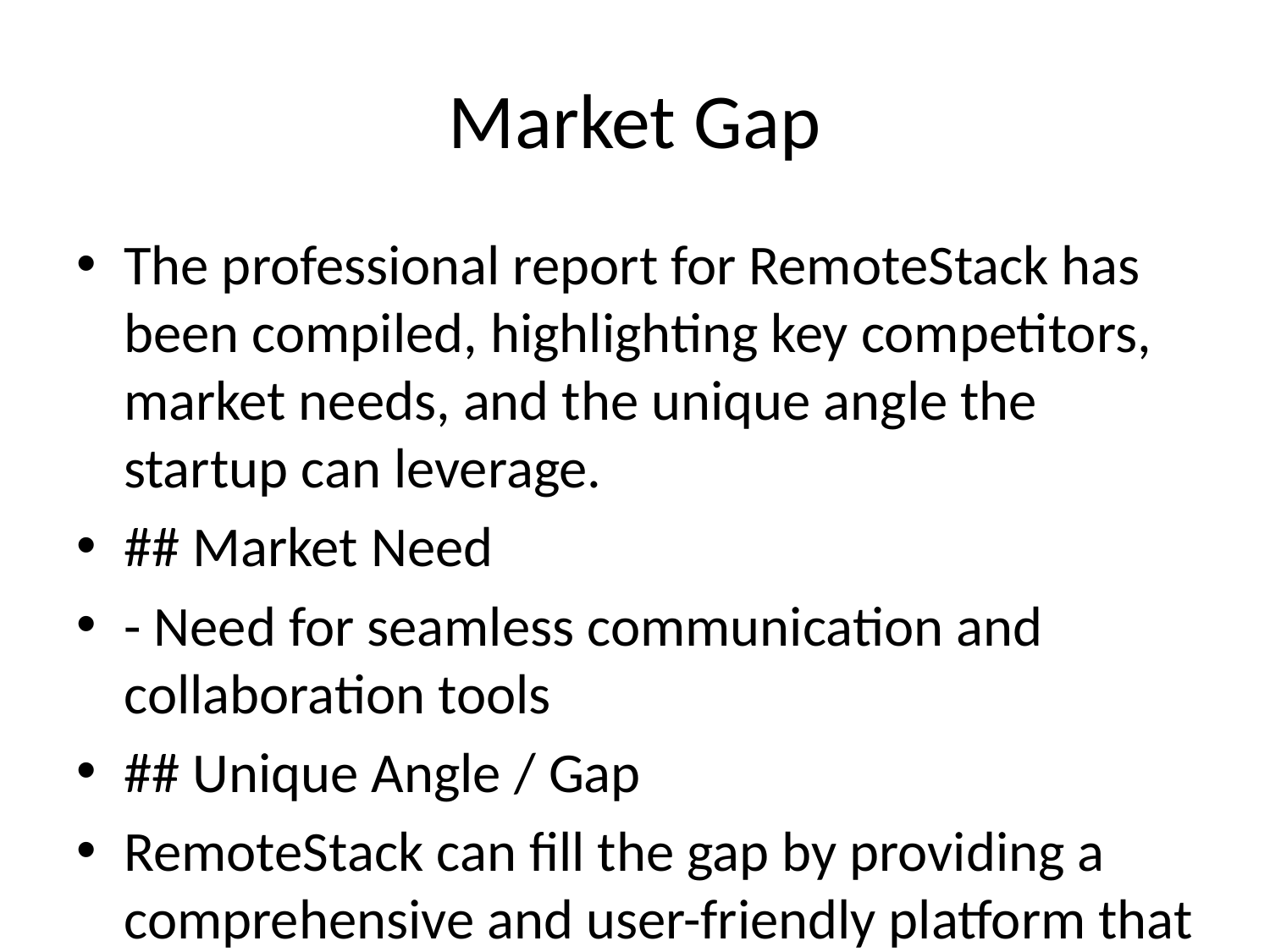

# Market Gap
The professional report for RemoteStack has been compiled, highlighting key competitors, market needs, and the unique angle the startup can leverage.
## Market Need
- Need for seamless communication and collaboration tools
## Unique Angle / Gap
RemoteStack can fill the gap by providing a comprehensive and user-friendly platform that simplifies remote team management, communication, and collaboration, addressing pain points in existing solutions.